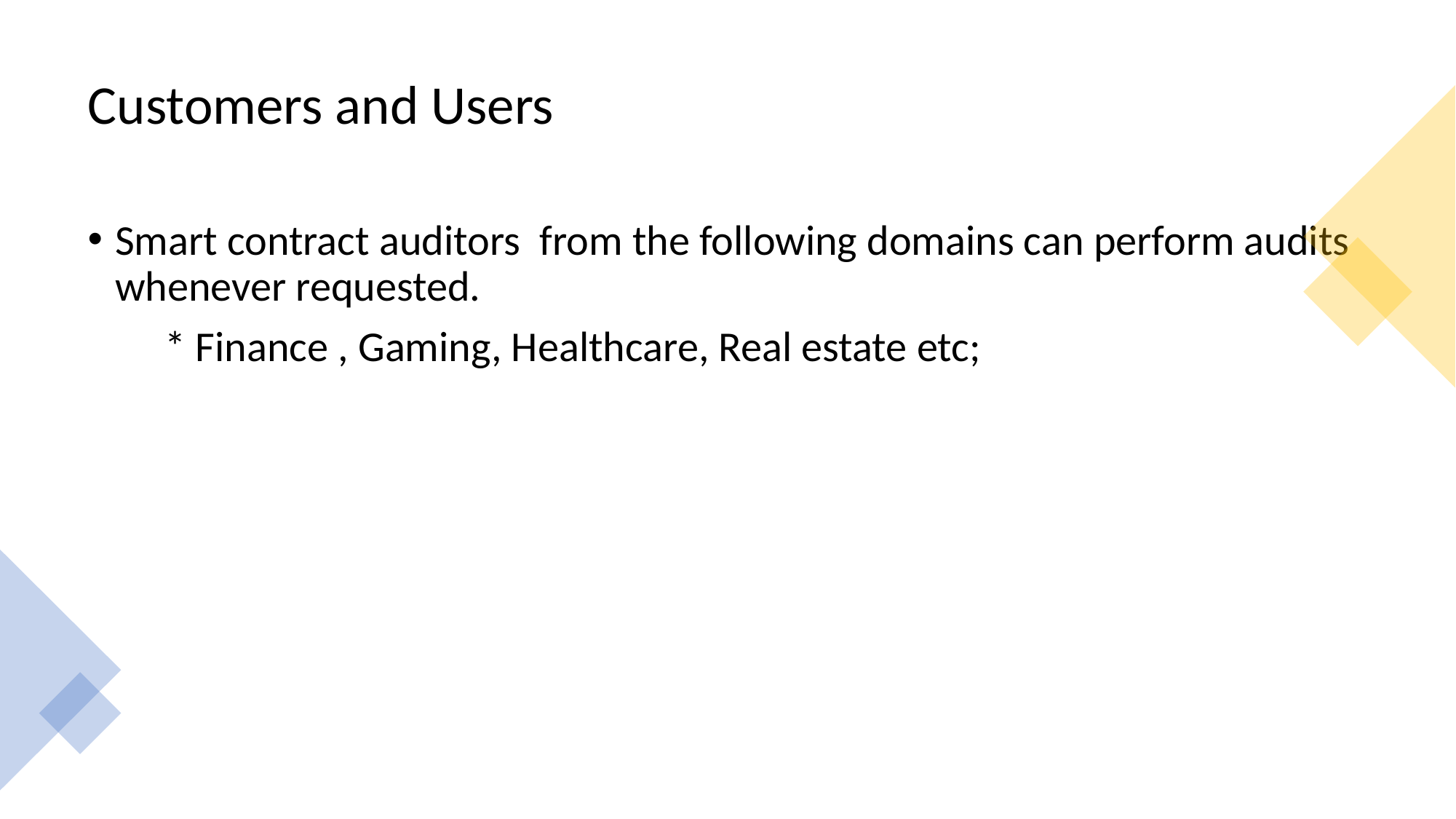

# Customers and Users

Smart contract auditors  from the following domains can perform audits whenever requested.
        * Finance , Gaming, Healthcare, Real estate etc;